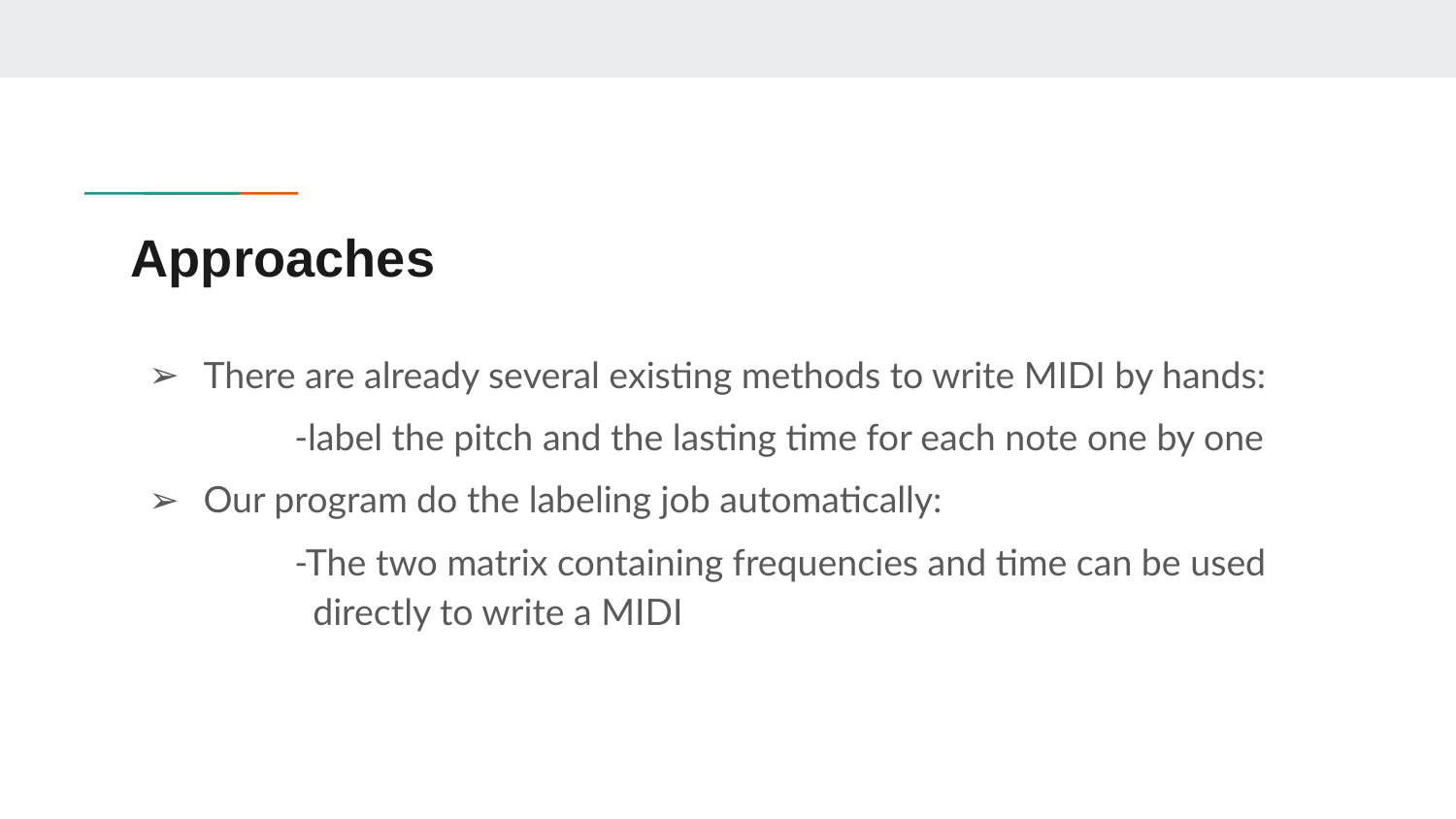

# Approaches
There are already several existing methods to write MIDI by hands:
	-label the pitch and the lasting time for each note one by one
Our program do the labeling job automatically:
	-The two matrix containing frequencies and time can be used 	 	  directly to write a MIDI